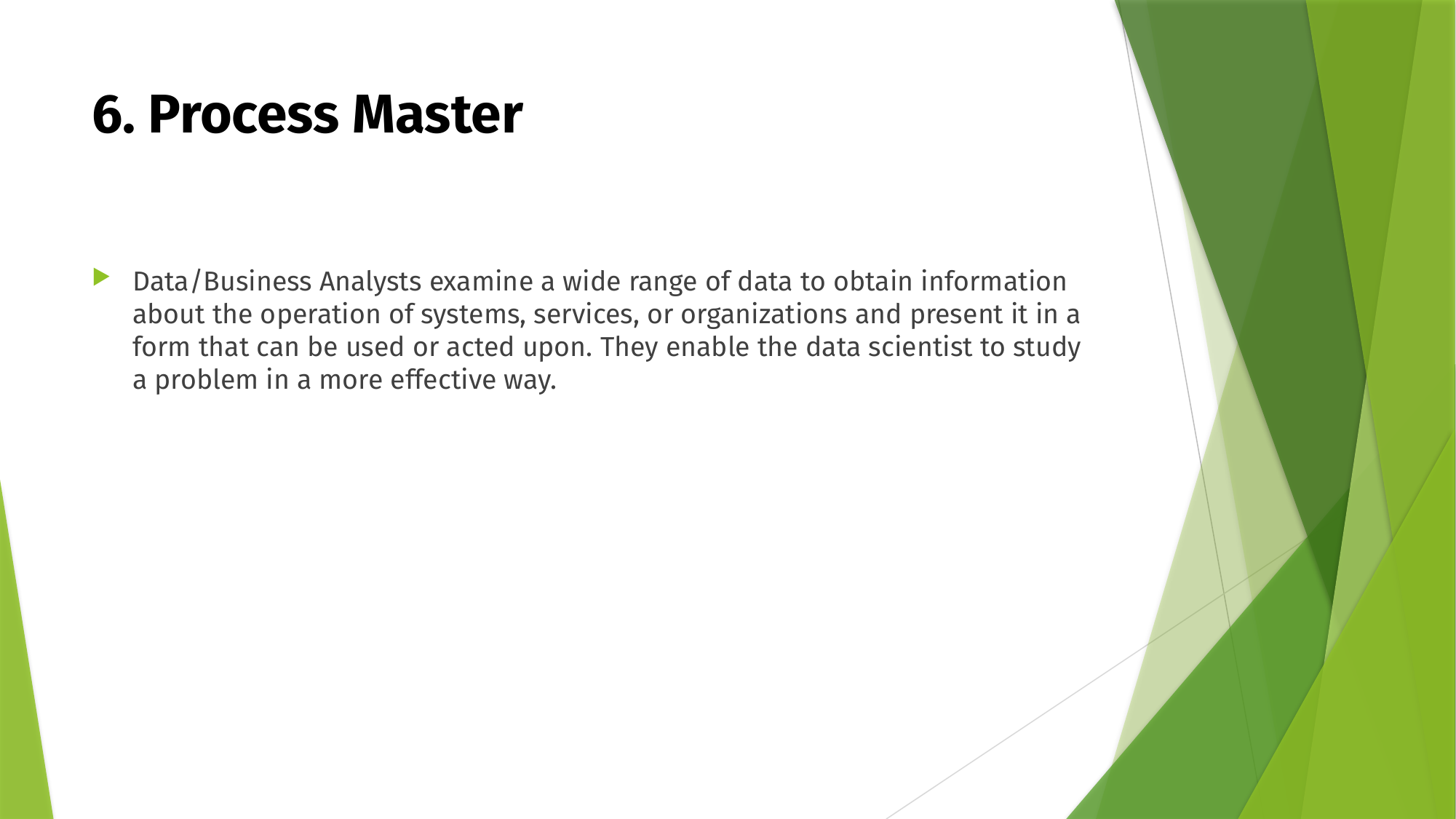

# 6. Process Master
Data/Business Analysts examine a wide range of data to obtain information about the operation of systems, services, or organizations and present it in a form that can be used or acted upon. They enable the data scientist to study a problem in a more effective way.